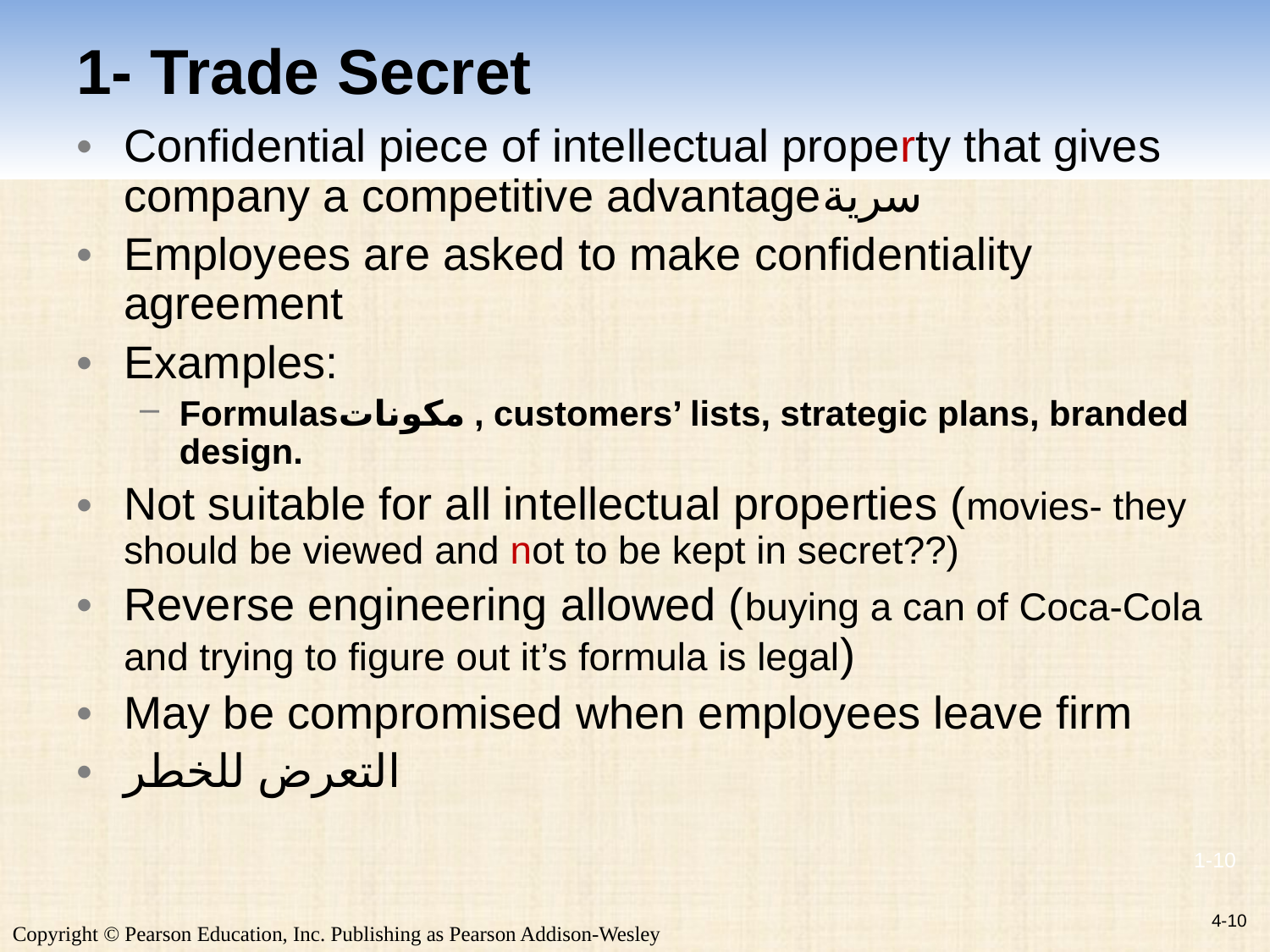

# 1- Trade Secret
Confidential piece of intellectual property that gives company a competitive advantageسرية
Employees are asked to make confidentiality agreement
Examples:
Formulasمكونات , customers’ lists, strategic plans, branded design.
Not suitable for all intellectual properties (movies- they should be viewed and not to be kept in secret??)
Reverse engineering allowed (buying a can of Coca-Cola and trying to figure out it’s formula is legal)
May be compromised when employees leave firm
التعرض للخطر
4-10